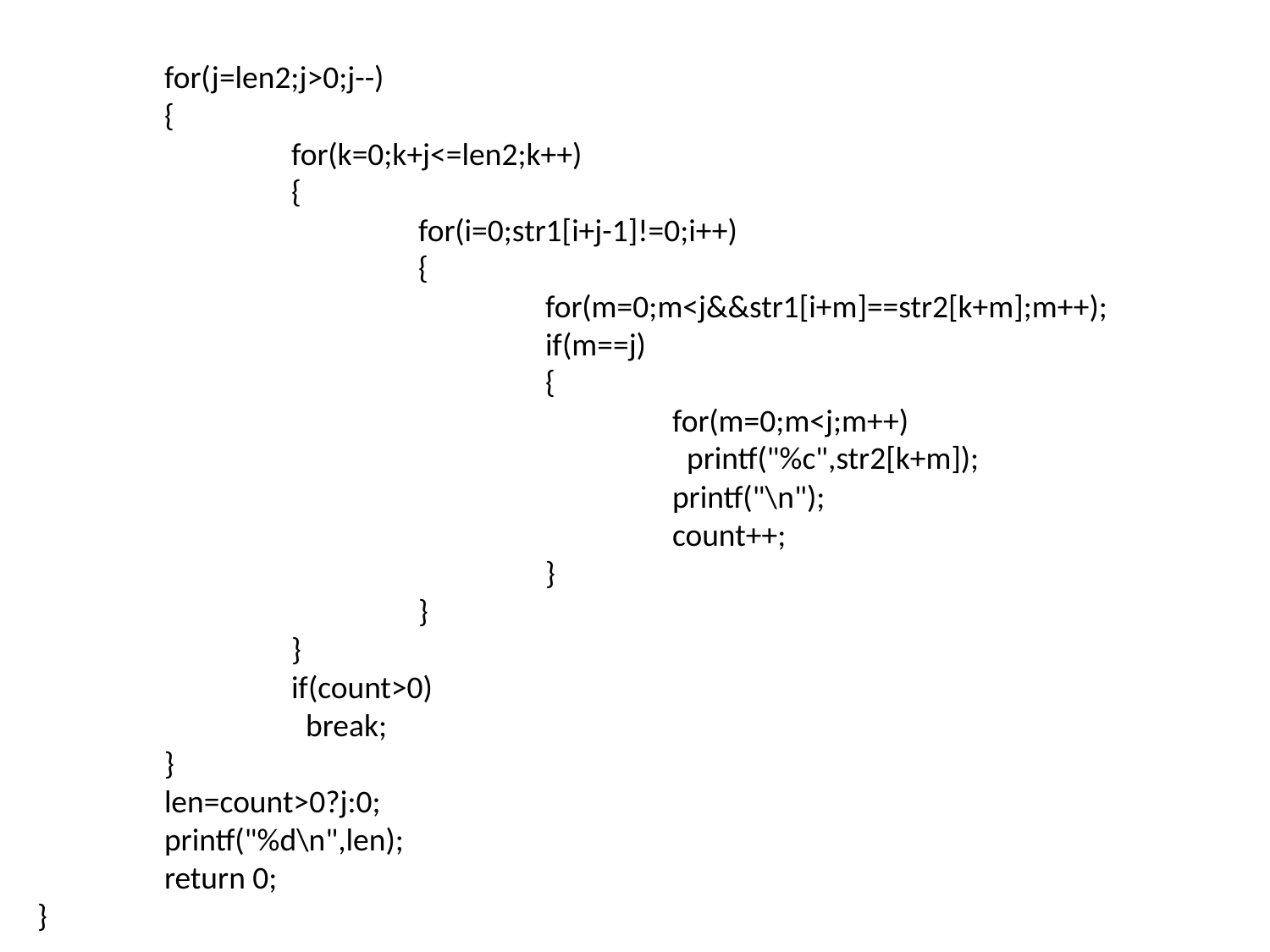

for(j=len2;j>0;j--)
	{
		for(k=0;k+j<=len2;k++)
		{
			for(i=0;str1[i+j-1]!=0;i++)
			{
				for(m=0;m<j&&str1[i+m]==str2[k+m];m++);
				if(m==j)
				{
					for(m=0;m<j;m++)
					  printf("%c",str2[k+m]);
					printf("\n");
					count++;
				}
			}
		}
		if(count>0)
		  break;
	}
	len=count>0?j:0;
	printf("%d\n",len);
	return 0;
}